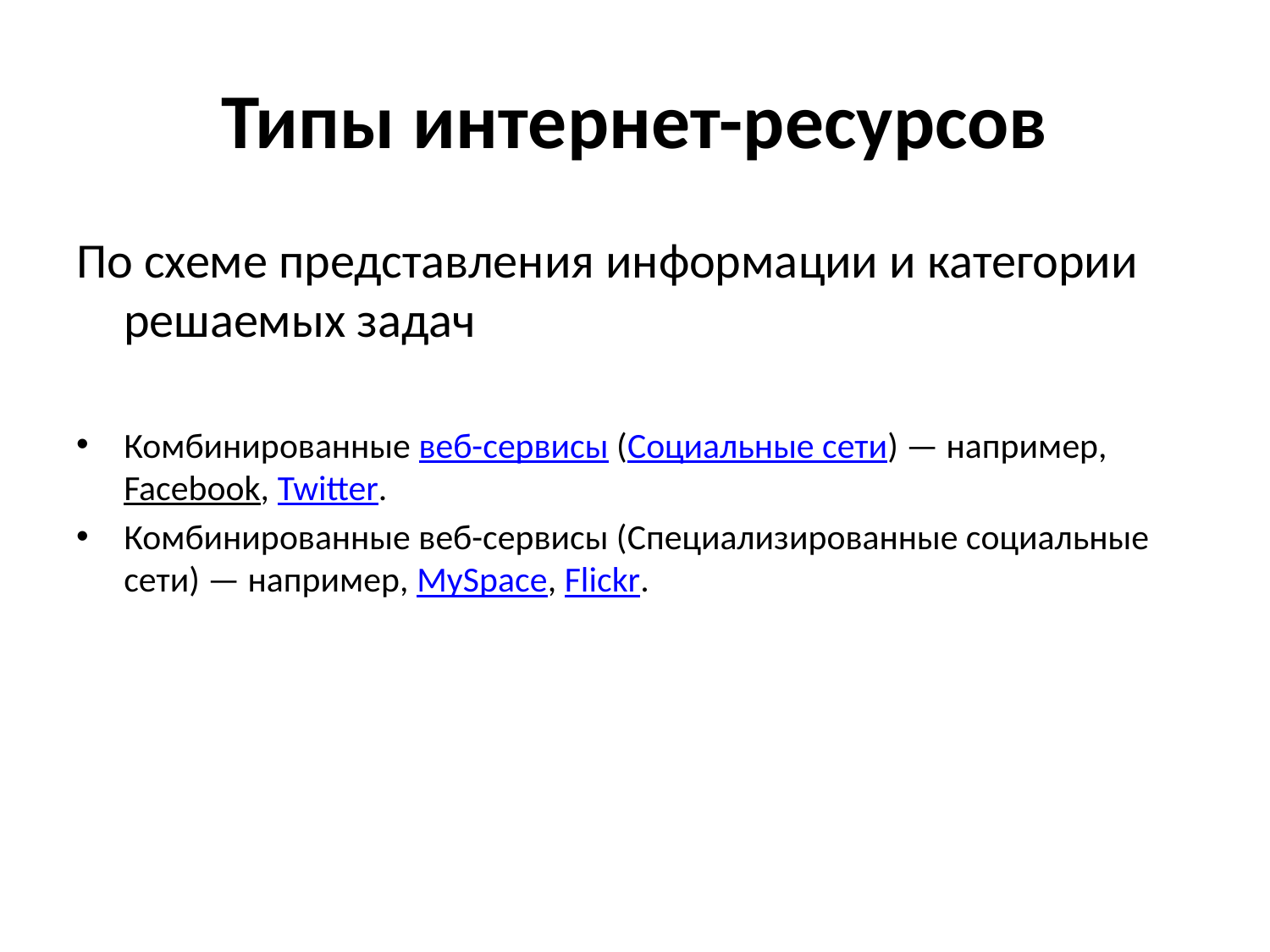

# Типы интернет-ресурсов
По схеме представления информации и категории решаемых задач

Комбинированные веб-сервисы (Социальные сети) — например, Facebook, Twitter.
Комбинированные веб-сервисы (Специализированные социальные сети) — например, MySpace, Flickr.